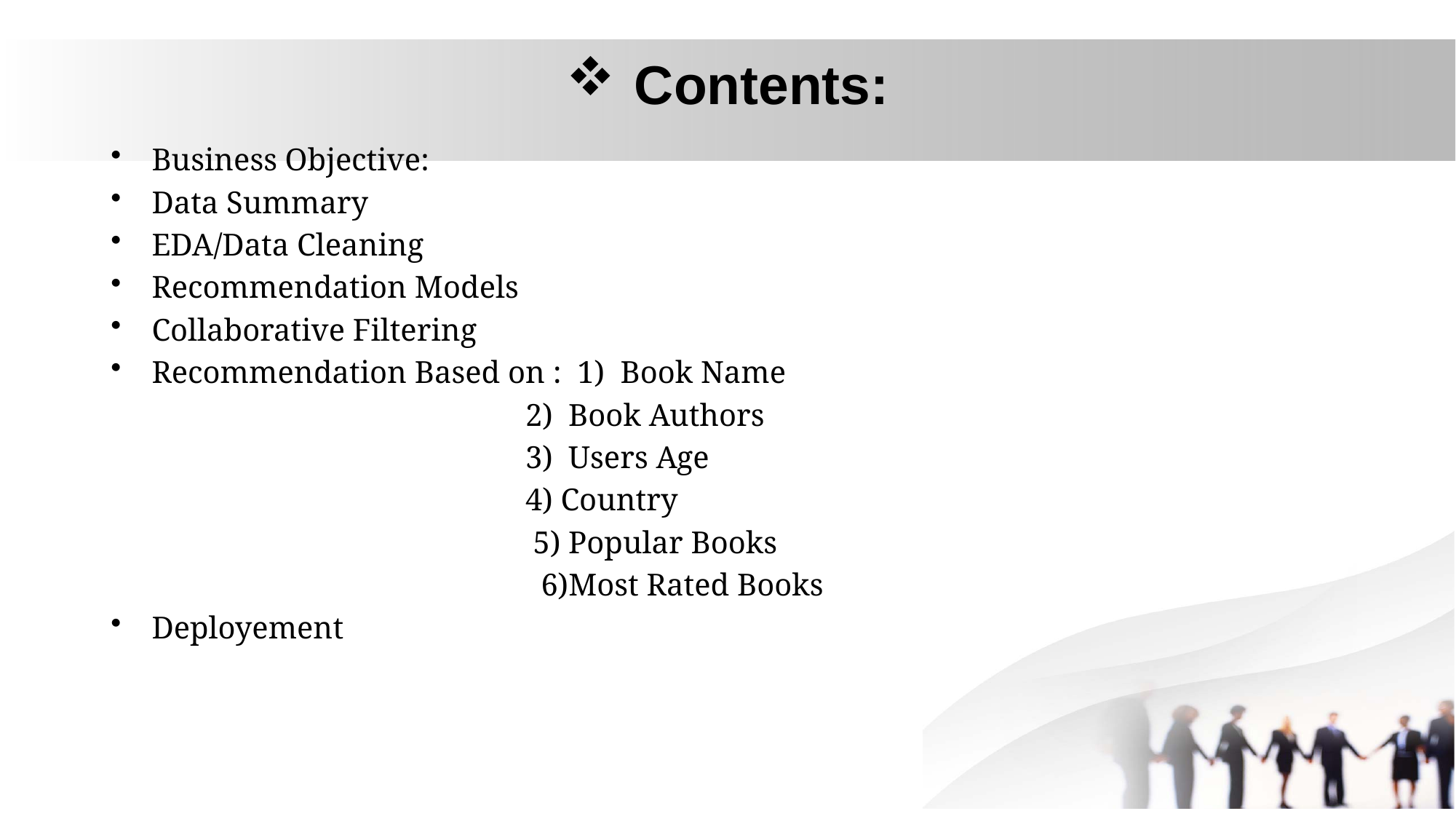

# Contents:
Business Objective:
Data Summary
EDA/Data Cleaning
Recommendation Models
Collaborative Filtering
Recommendation Based on :  1)  Book Name
                                                     2)  Book Authors
                                                     3)  Users Age
                                                     4) Country
                                                      5) Popular Books
                                                       6)Most Rated Books
Deployement